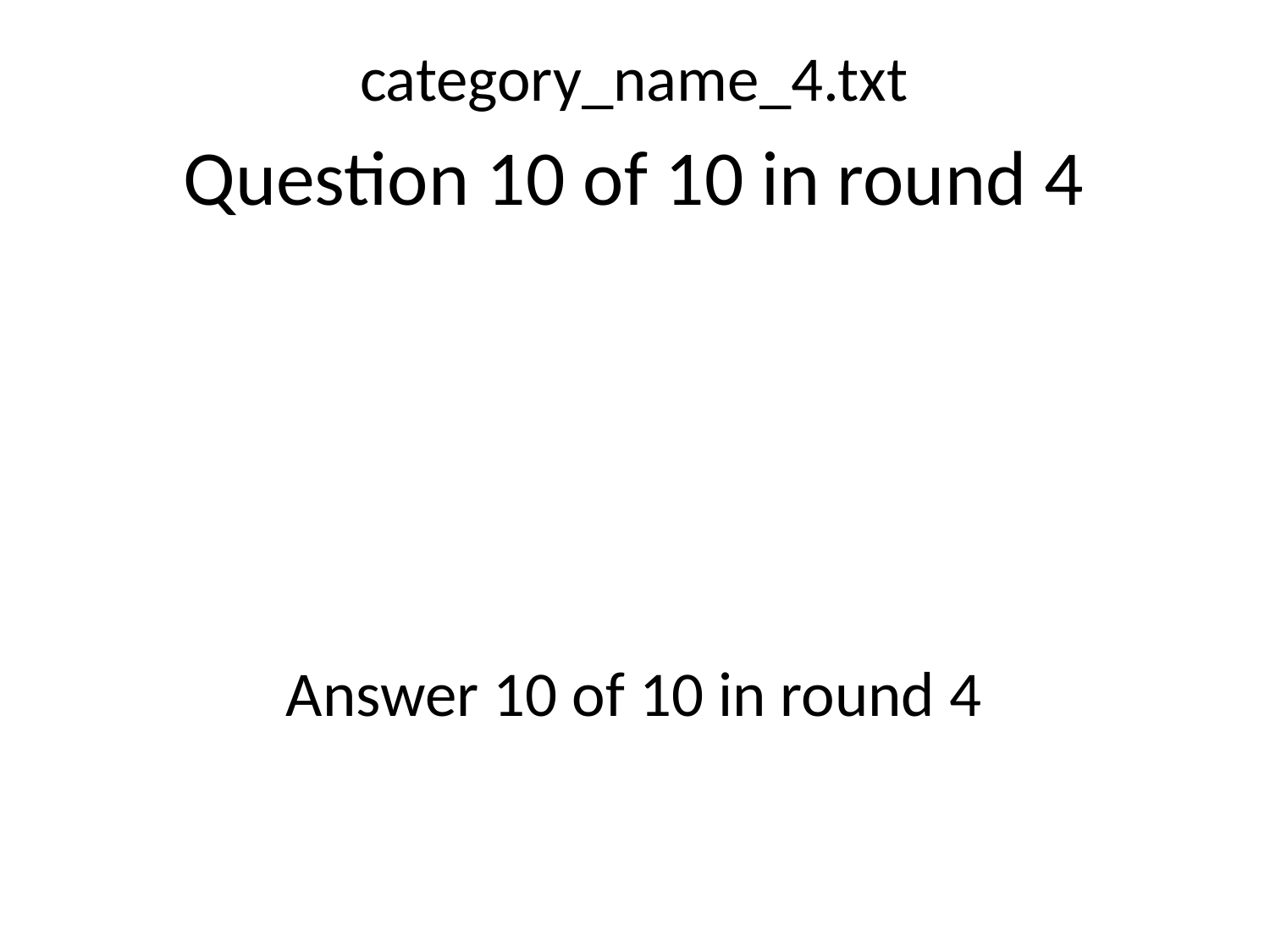

category_name_4.txt
Question 10 of 10 in round 4
Answer 10 of 10 in round 4